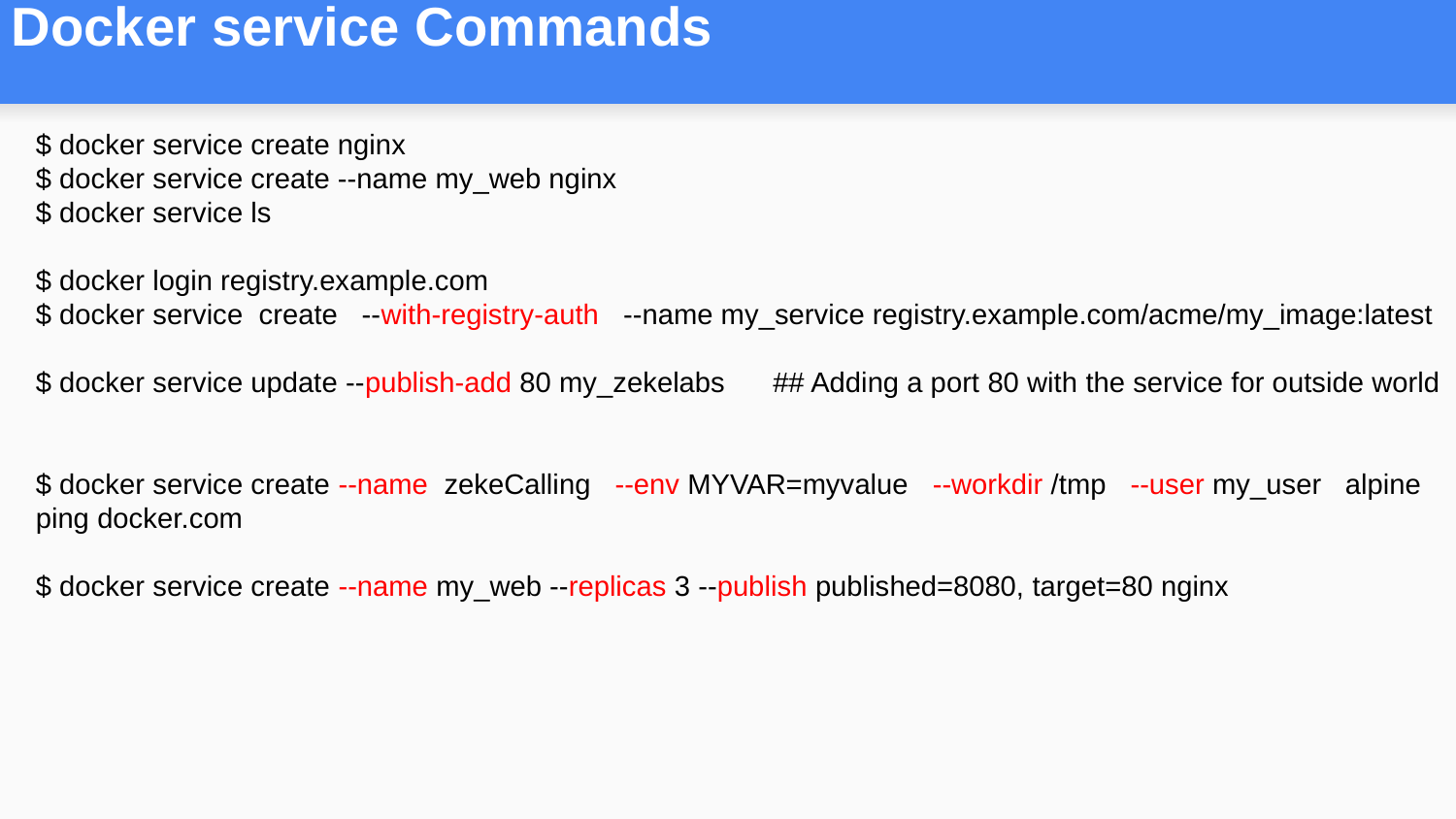

# Docker service Commands

$ docker service create nginx
$ docker service create --name my_web nginx
$ docker service ls

$ docker login registry.example.com
$ docker service  create   --with-registry-auth   --name my_service registry.example.com/acme/my_image:latest

$ docker service update --publish-add 80 my_zekelabs      ## Adding a port 80 with the service for outside world

$ docker service create --name  zekeCalling   --env MYVAR=myvalue   --workdir /tmp   --user my_user   alpine ping docker.com

$ docker service create --name my_web --replicas 3 --publish published=8080, target=80 nginx